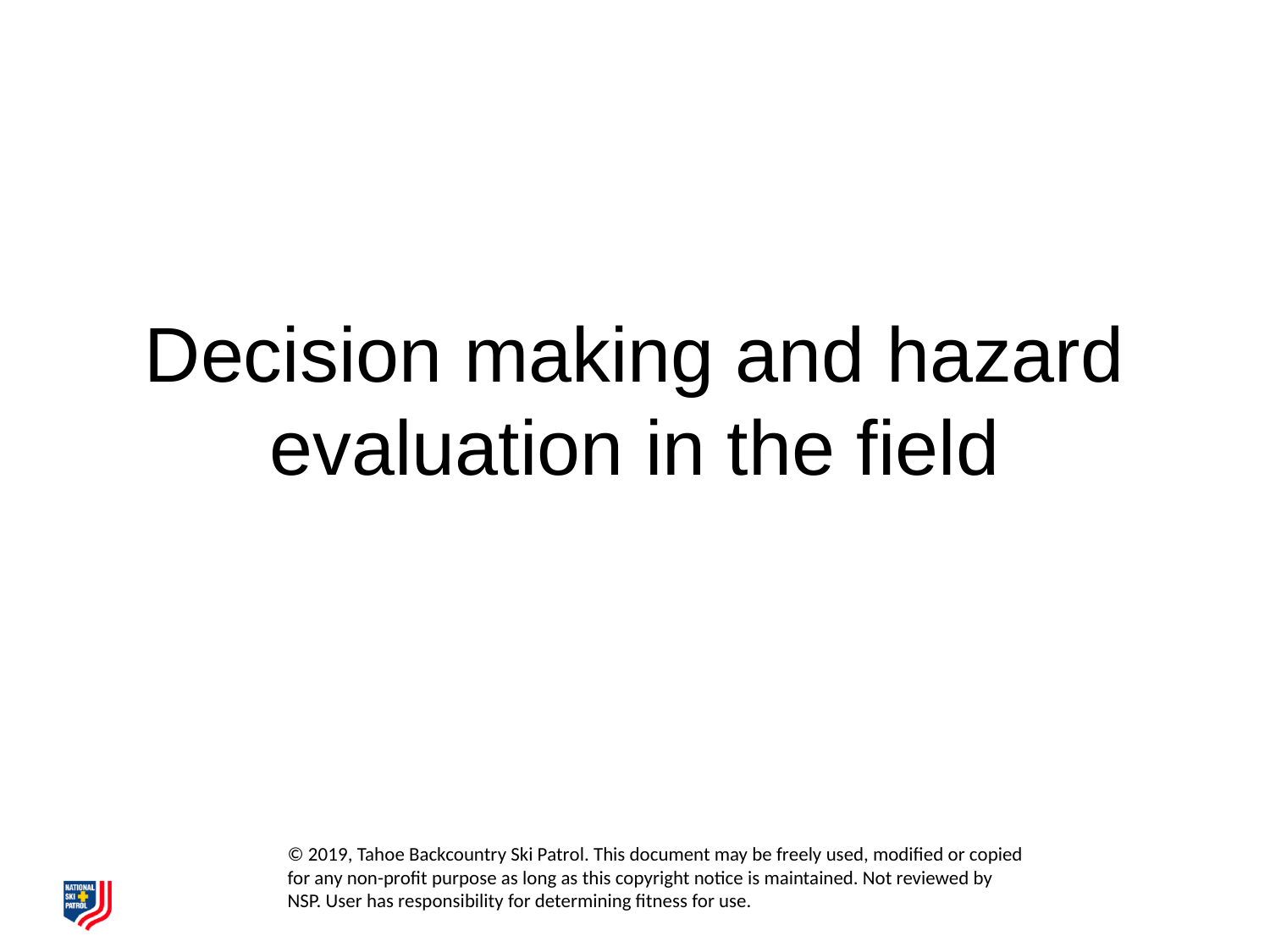

# Decision making and hazard evaluation in the field

© 2019, Tahoe Backcountry Ski Patrol. This document may be freely used, modified or copied for any non-profit purpose as long as this copyright notice is maintained. Not reviewed by NSP. User has responsibility for determining fitness for use.